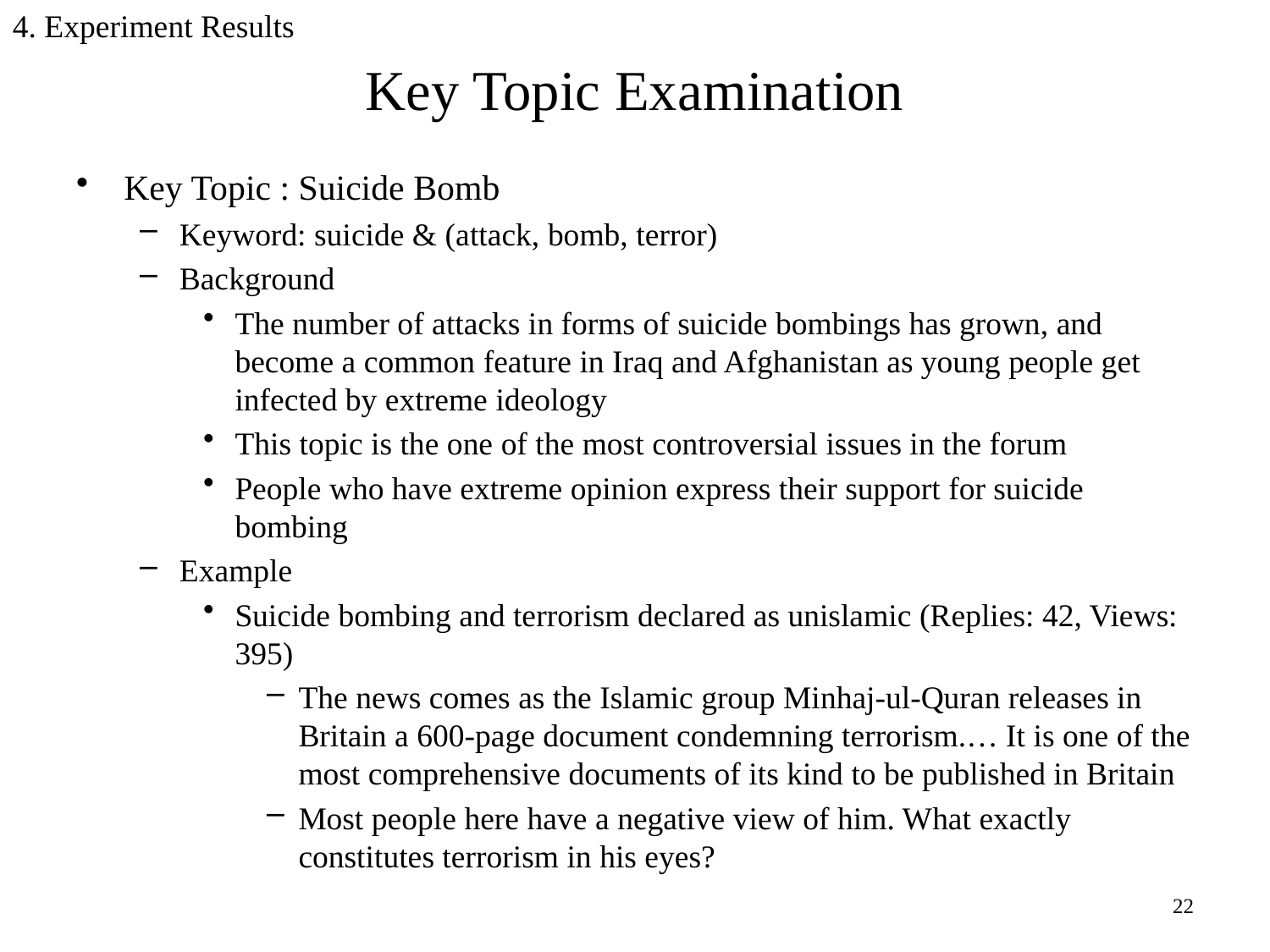

4. Experiment Results
# Key Topic Examination
Key Topic : Suicide Bomb
Keyword: suicide & (attack, bomb, terror)
Background
The number of attacks in forms of suicide bombings has grown, and become a common feature in Iraq and Afghanistan as young people get infected by extreme ideology
This topic is the one of the most controversial issues in the forum
People who have extreme opinion express their support for suicide bombing
Example
Suicide bombing and terrorism declared as unislamic (Replies: 42, Views: 395)
The news comes as the Islamic group Minhaj-ul-Quran releases in Britain a 600-page document condemning terrorism.… It is one of the most comprehensive documents of its kind to be published in Britain
Most people here have a negative view of him. What exactly constitutes terrorism in his eyes?
22